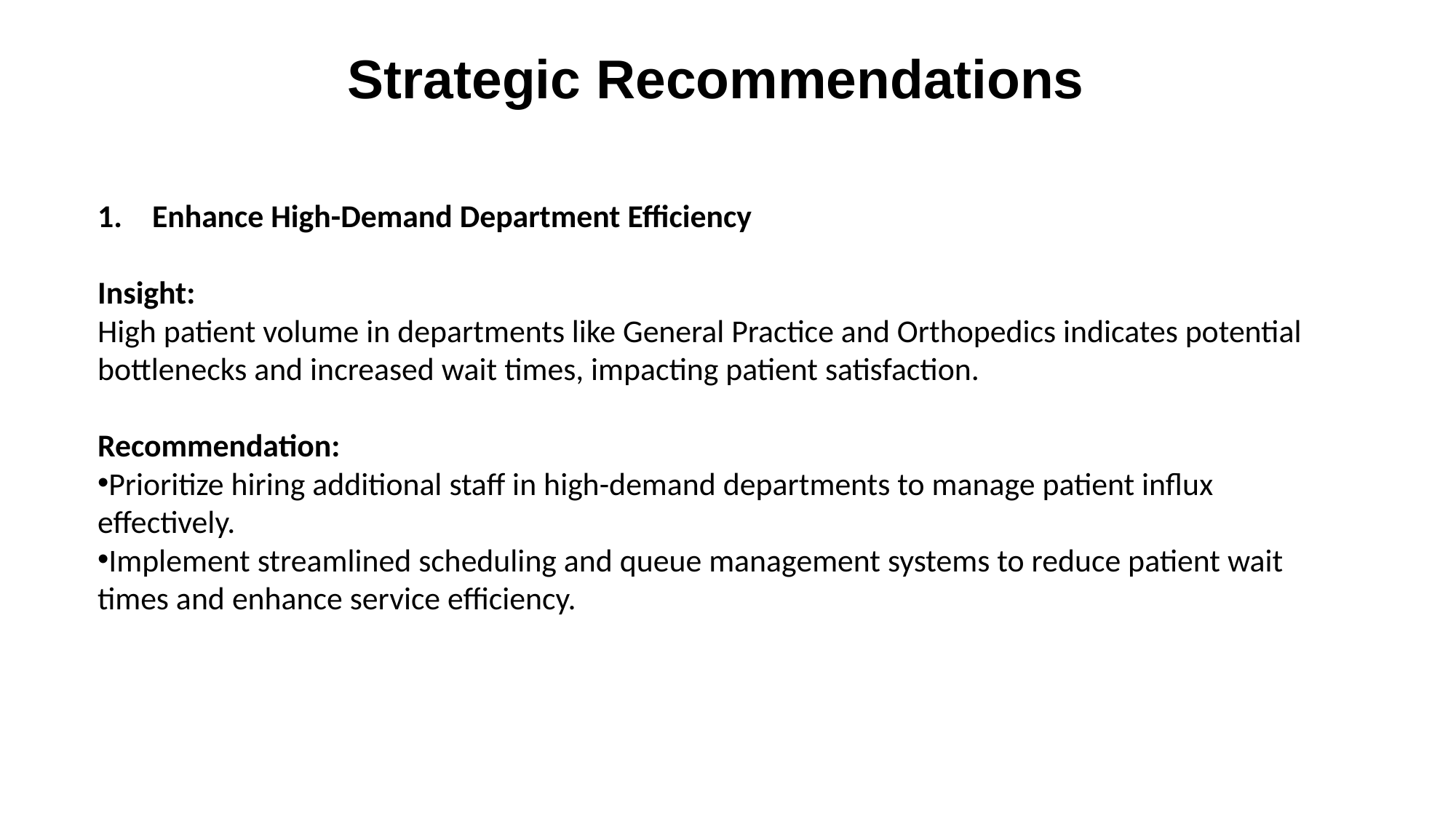

Strategic Recommendations
Enhance High-Demand Department Efficiency

Insight:
High patient volume in departments like General Practice and Orthopedics indicates potential bottlenecks and increased wait times, impacting patient satisfaction.

Recommendation:
Prioritize hiring additional staff in high-demand departments to manage patient influx effectively.
Implement streamlined scheduling and queue management systems to reduce patient wait times and enhance service efficiency.